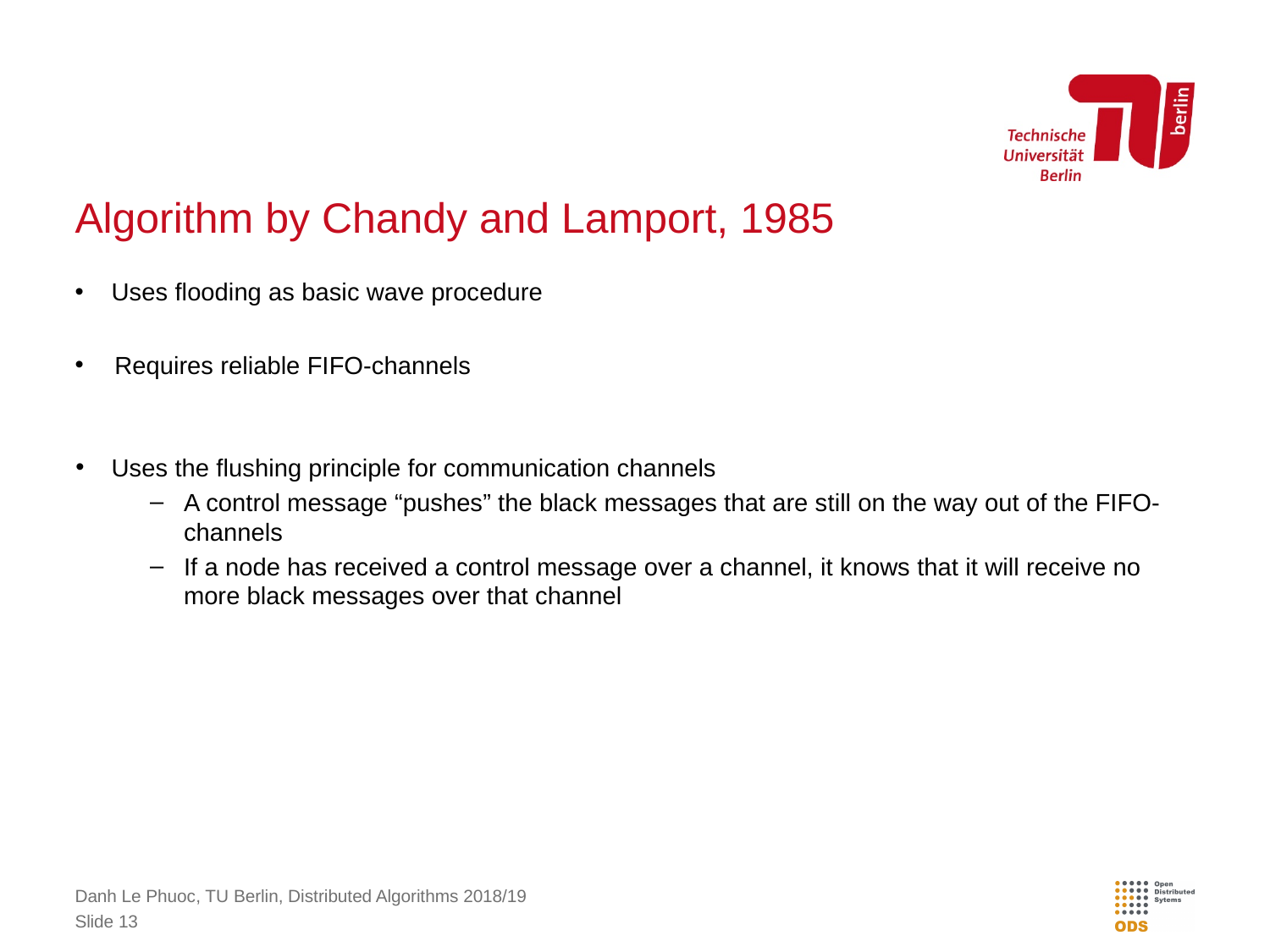

# Algorithm by Chandy and Lamport, 1985
Uses flooding as basic wave procedure

Requires reliable FIFO-channels

Uses the flushing principle for communication channels
A control message “pushes” the black messages that are still on the way out of the FIFO-channels
If a node has received a control message over a channel, it knows that it will receive no more black messages over that channel

Danh Le Phuoc, TU Berlin, Distributed Algorithms 2018/19
Slide 13